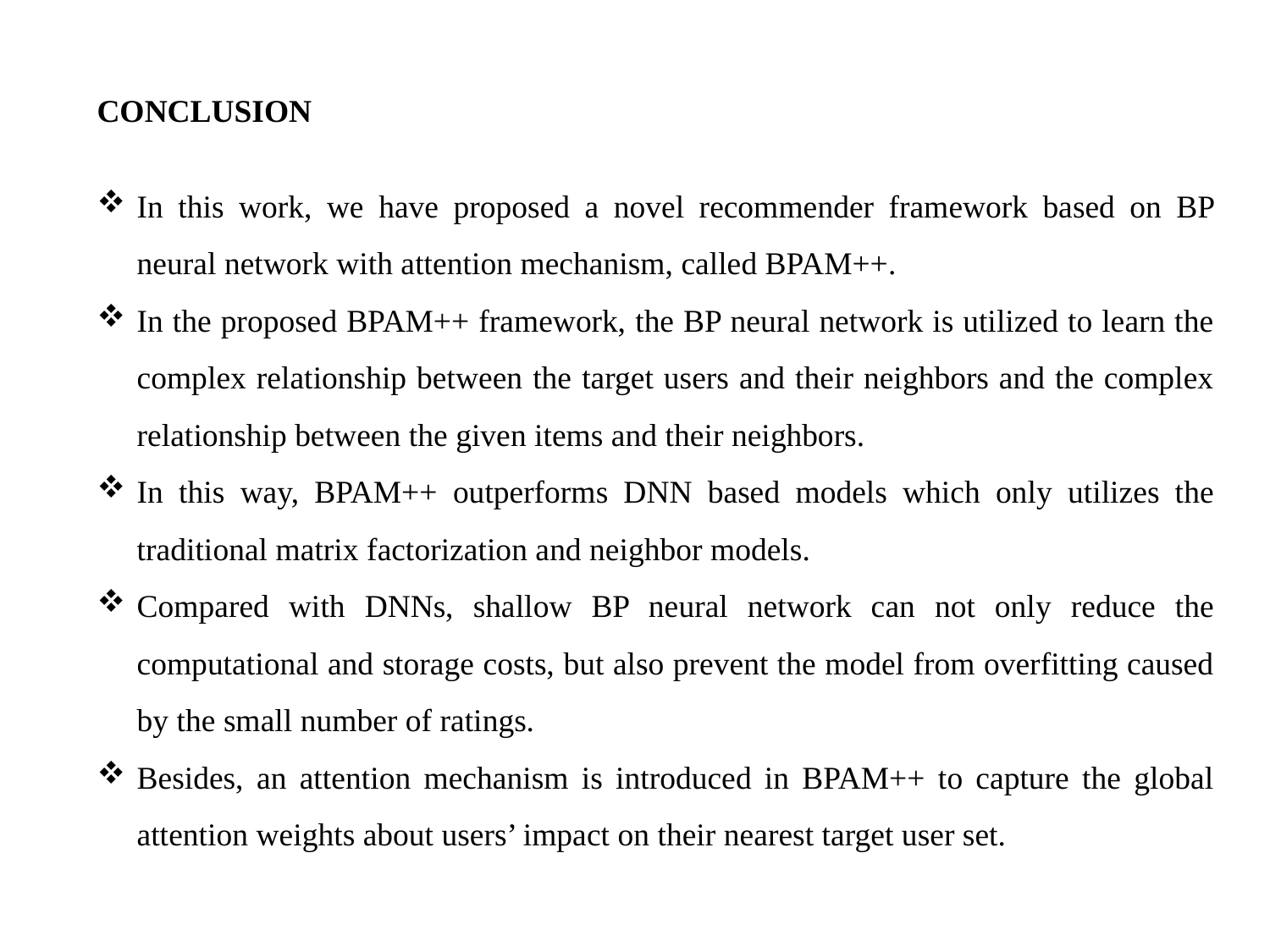

CONCLUSION

In this work, we have proposed a novel recommender framework based on BP neural network with attention mechanism, called BPAM++.
In the proposed BPAM++ framework, the BP neural network is utilized to learn the complex relationship between the target users and their neighbors and the complex relationship between the given items and their neighbors.
In this way, BPAM++ outperforms DNN based models which only utilizes the traditional matrix factorization and neighbor models.
Compared with DNNs, shallow BP neural network can not only reduce the computational and storage costs, but also prevent the model from overfitting caused by the small number of ratings.
Besides, an attention mechanism is introduced in BPAM++ to capture the global attention weights about users’ impact on their nearest target user set.